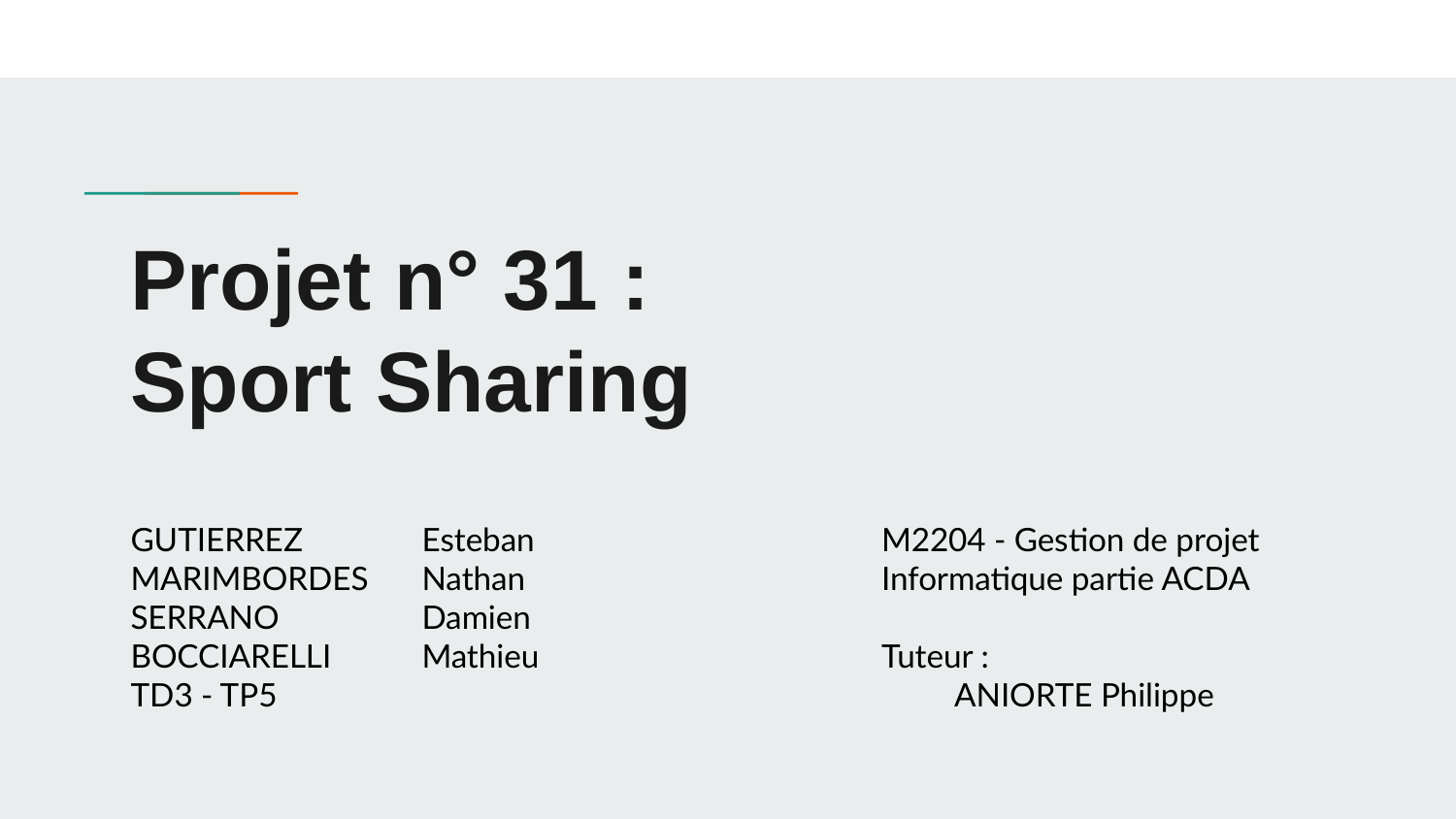

# Projet n° 31 :
Sport Sharing
GUTIERREZ	Esteban
MARIMBORDES	Nathan
SERRANO	Damien
BOCCIARELLI	Mathieu
TD3 - TP5
M2204 - Gestion de projet Informatique partie ACDA

Tuteur :
ANIORTE Philippe